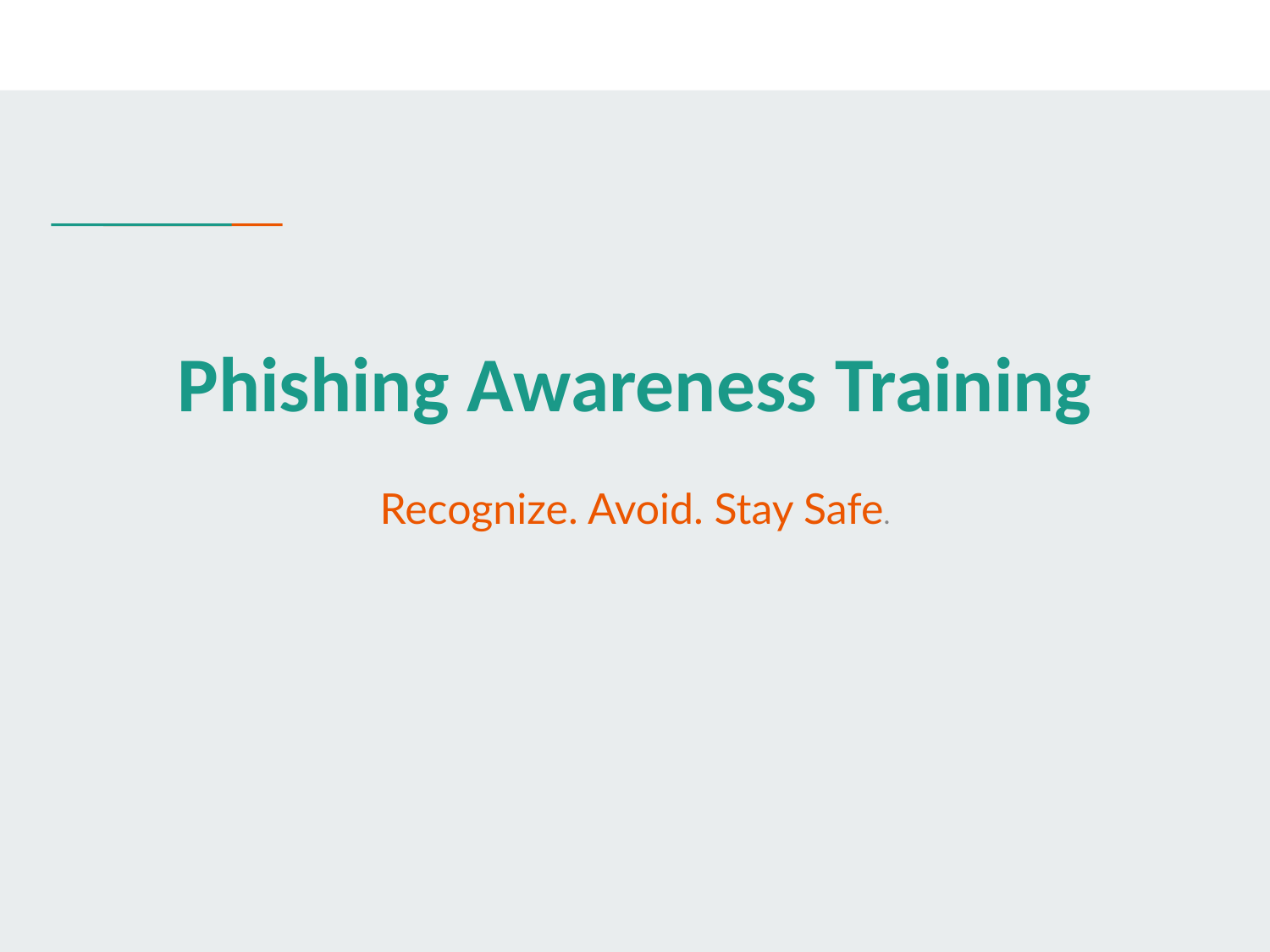

# Phishing Awareness Training
Recognize. Avoid. Stay Safe.